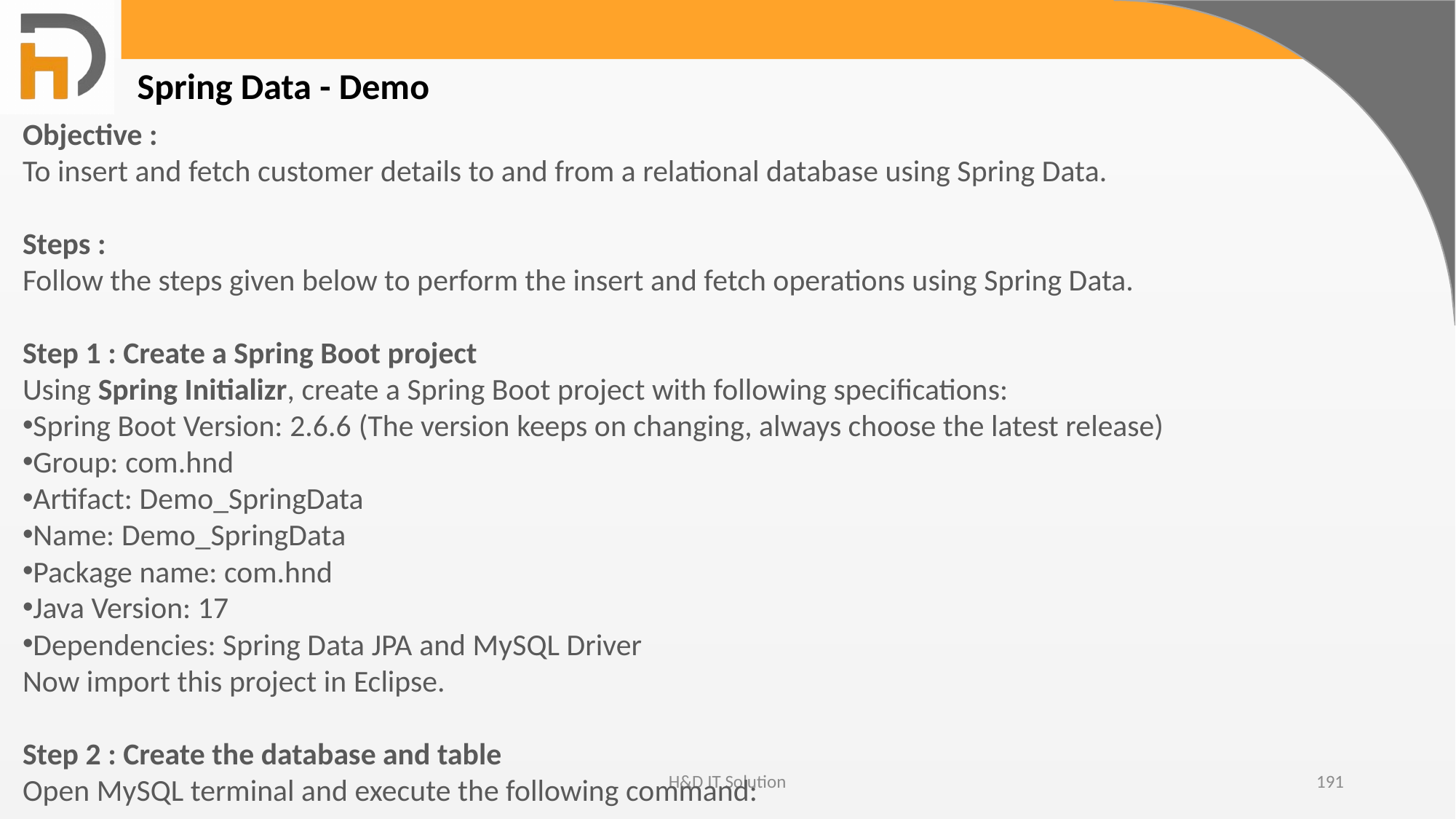

Spring Data - Demo
Objective :
To insert and fetch customer details to and from a relational database using Spring Data.

Steps :
Follow the steps given below to perform the insert and fetch operations using Spring Data.

Step 1 : Create a Spring Boot project
Using Spring Initializr, create a Spring Boot project with following specifications:
Spring Boot Version: 2.6.6 (The version keeps on changing, always choose the latest release)
Group: com.hnd
Artifact: Demo_SpringData
Name: Demo_SpringData
Package name: com.hnd
Java Version: 17
Dependencies: Spring Data JPA and MySQL Driver
Now import this project in Eclipse.

Step 2 : Create the database and table
Open MySQL terminal and execute the following command:
H&D IT Solution
191